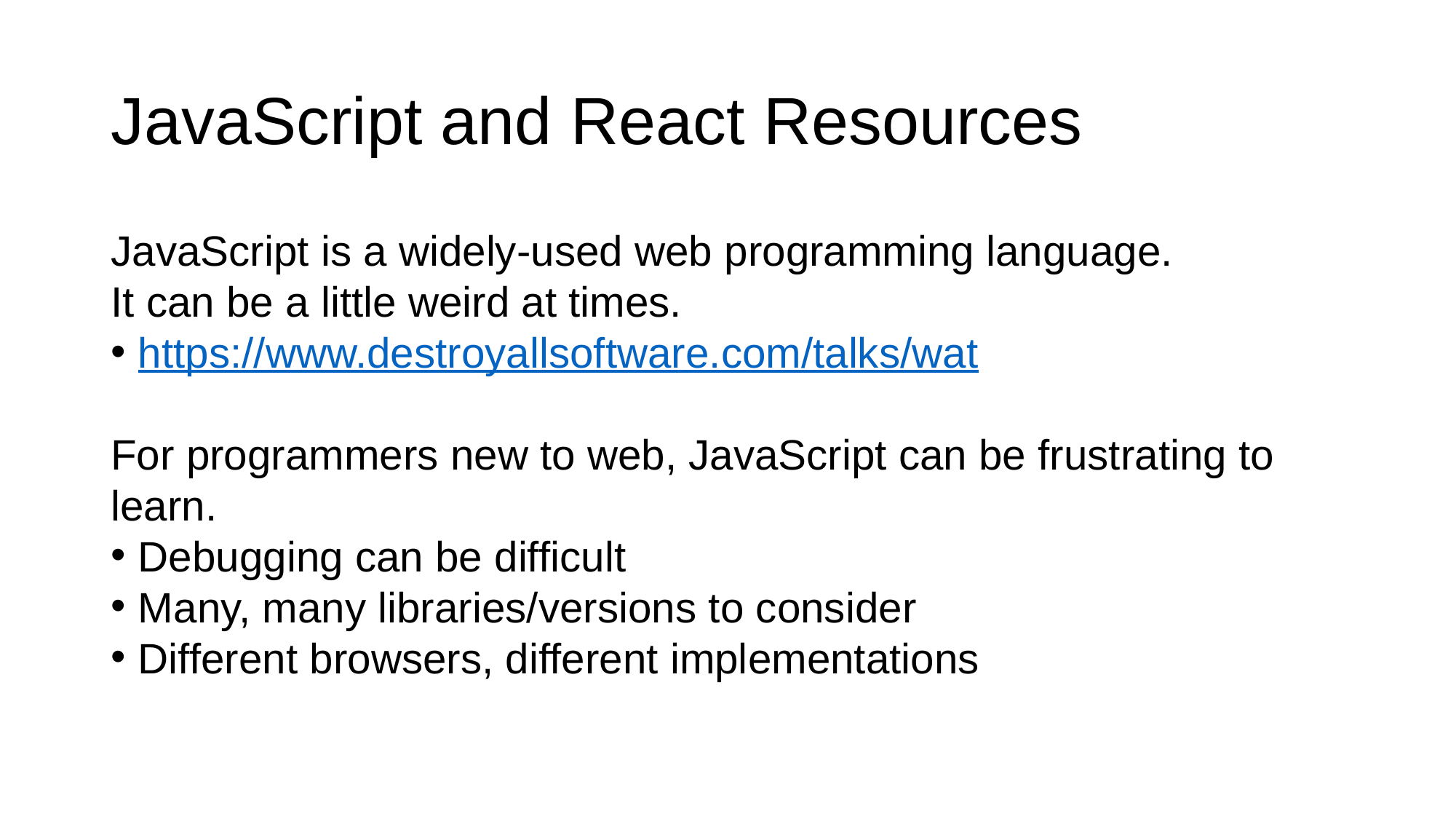

# JavaScript and React Resources
JavaScript is a widely-used web programming language.             It can be a little weird at times.
https://www.destroyallsoftware.com/talks/wat

For programmers new to web, JavaScript can be frustrating to learn.
Debugging can be difficult
Many, many libraries/versions to consider
Different browsers, different implementations